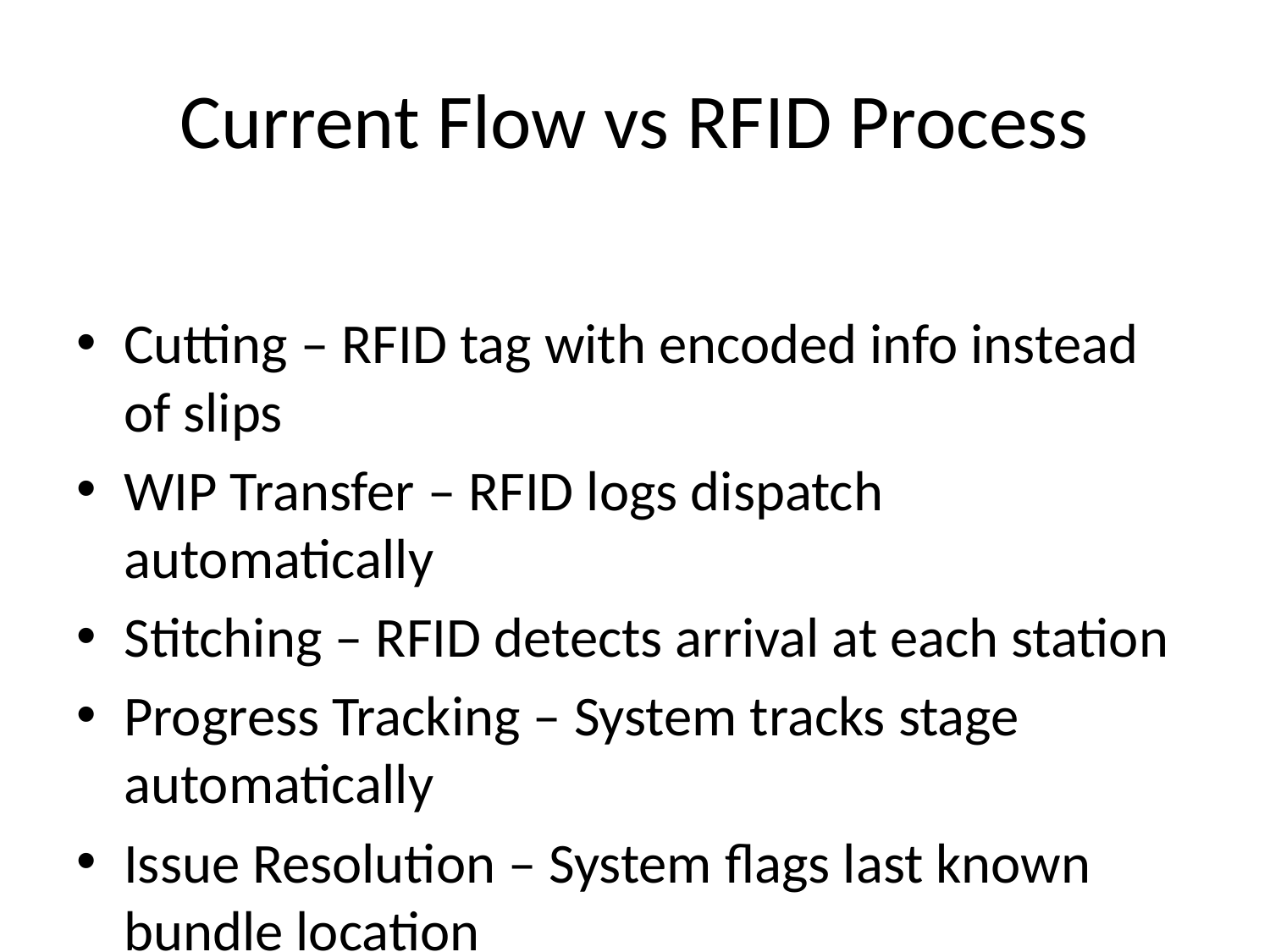

# Current Flow vs RFID Process

Cutting – RFID tag with encoded info instead of slips
WIP Transfer – RFID logs dispatch automatically
Stitching – RFID detects arrival at each station
Progress Tracking – System tracks stage automatically
Issue Resolution – System flags last known bundle location